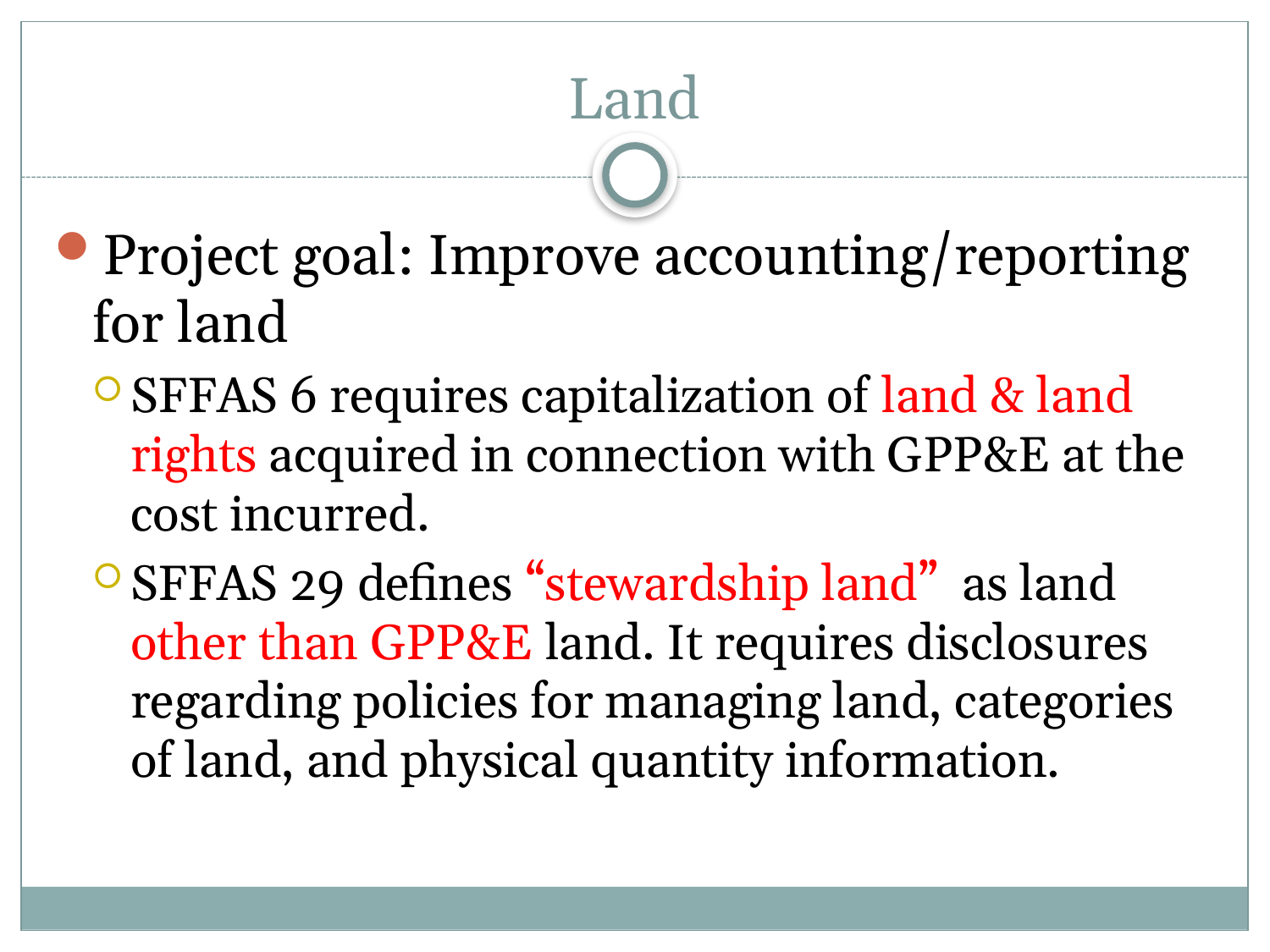

# Land
Project goal: Improve accounting/reporting for land
SFFAS 6 requires capitalization of land & land rights acquired in connection with GPP&E at the cost incurred.
SFFAS 29 defines “stewardship land”  as land other than GPP&E land. It requires disclosures regarding policies for managing land, categories of land, and physical quantity information.